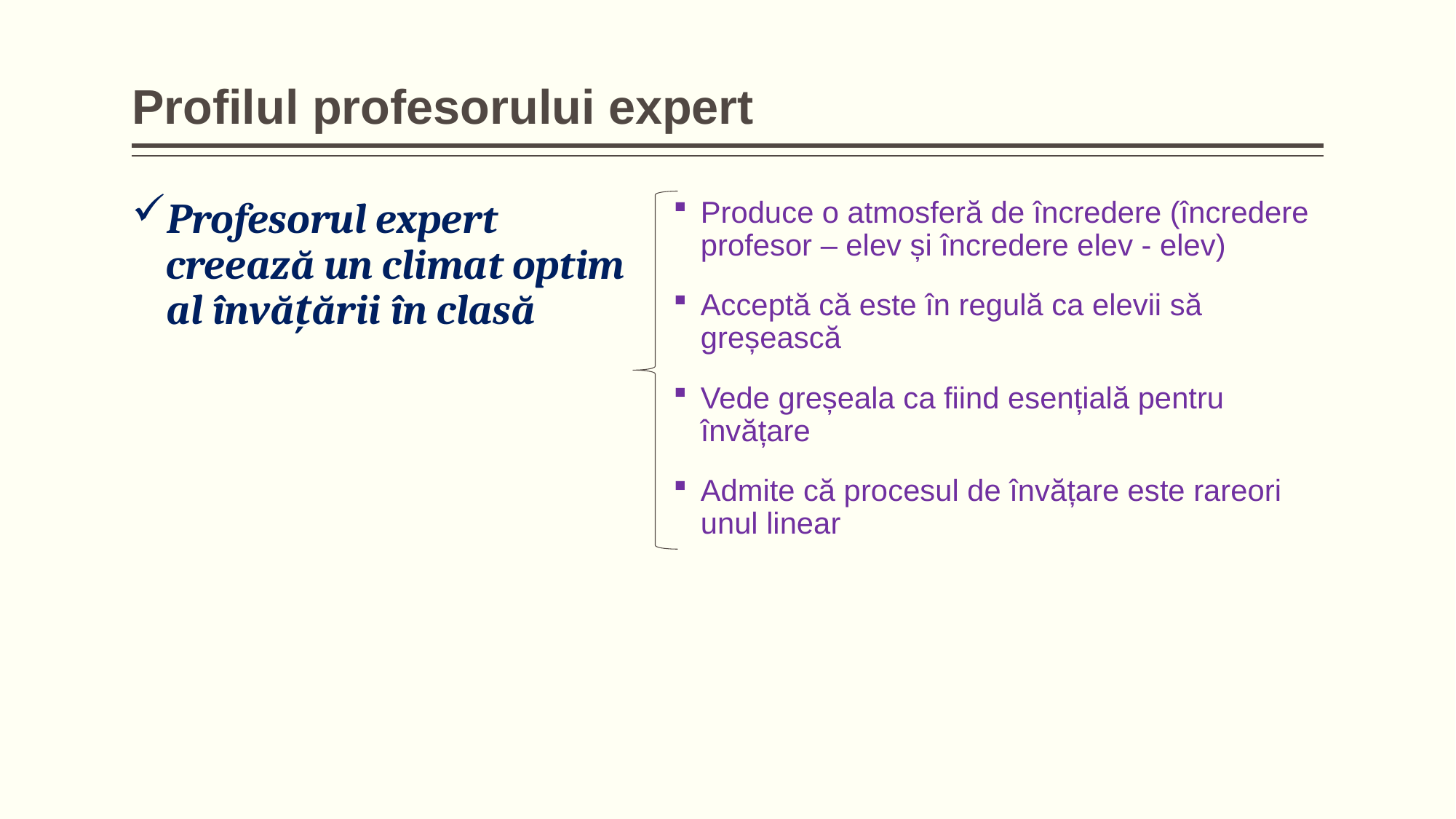

# Profilul profesorului expert

Produce o atmosferă de încredere (încredere profesor – elev și încredere elev - elev)
Acceptă că este în regulă ca elevii să greșească
Vede greșeala ca fiind esențială pentru învățare
Admite că procesul de învățare este rareori unul linear

Profesorul expert creează un climat optim al învățării în clasă